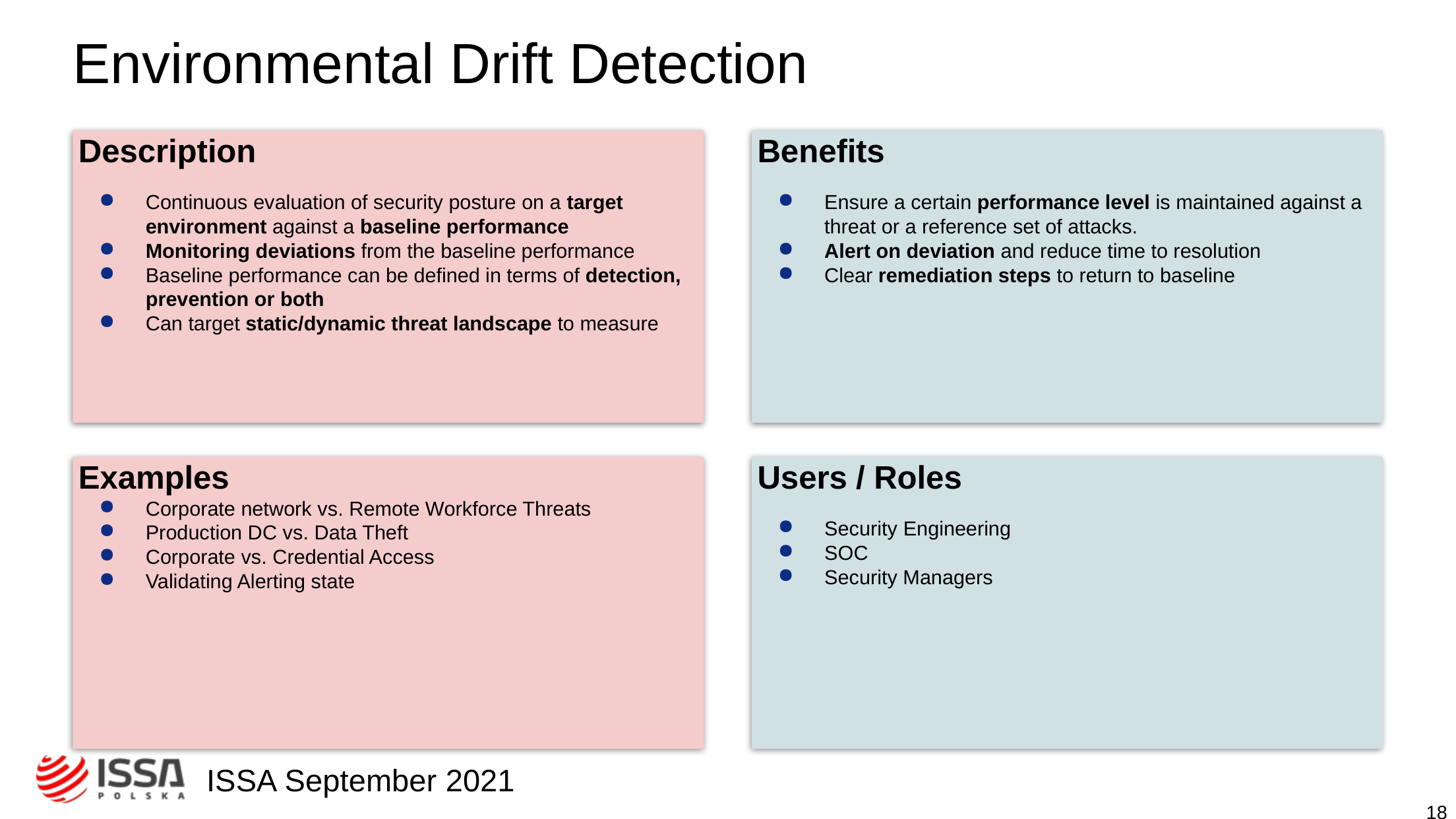

# Environmental Drift Detection
Benefits
Ensure a certain performance level is maintained against a threat or a reference set of attacks.
Alert on deviation and reduce time to resolution
Clear remediation steps to return to baseline
Description
Continuous evaluation of security posture on a target environment against a baseline performance
Monitoring deviations from the baseline performance
Baseline performance can be defined in terms of detection, prevention or both
Can target static/dynamic threat landscape to measure

Examples
Corporate network vs. Remote Workforce Threats
Production DC vs. Data Theft
Corporate vs. Credential Access
Validating Alerting state

Users / Roles
Security Engineering
SOC
Security Managers